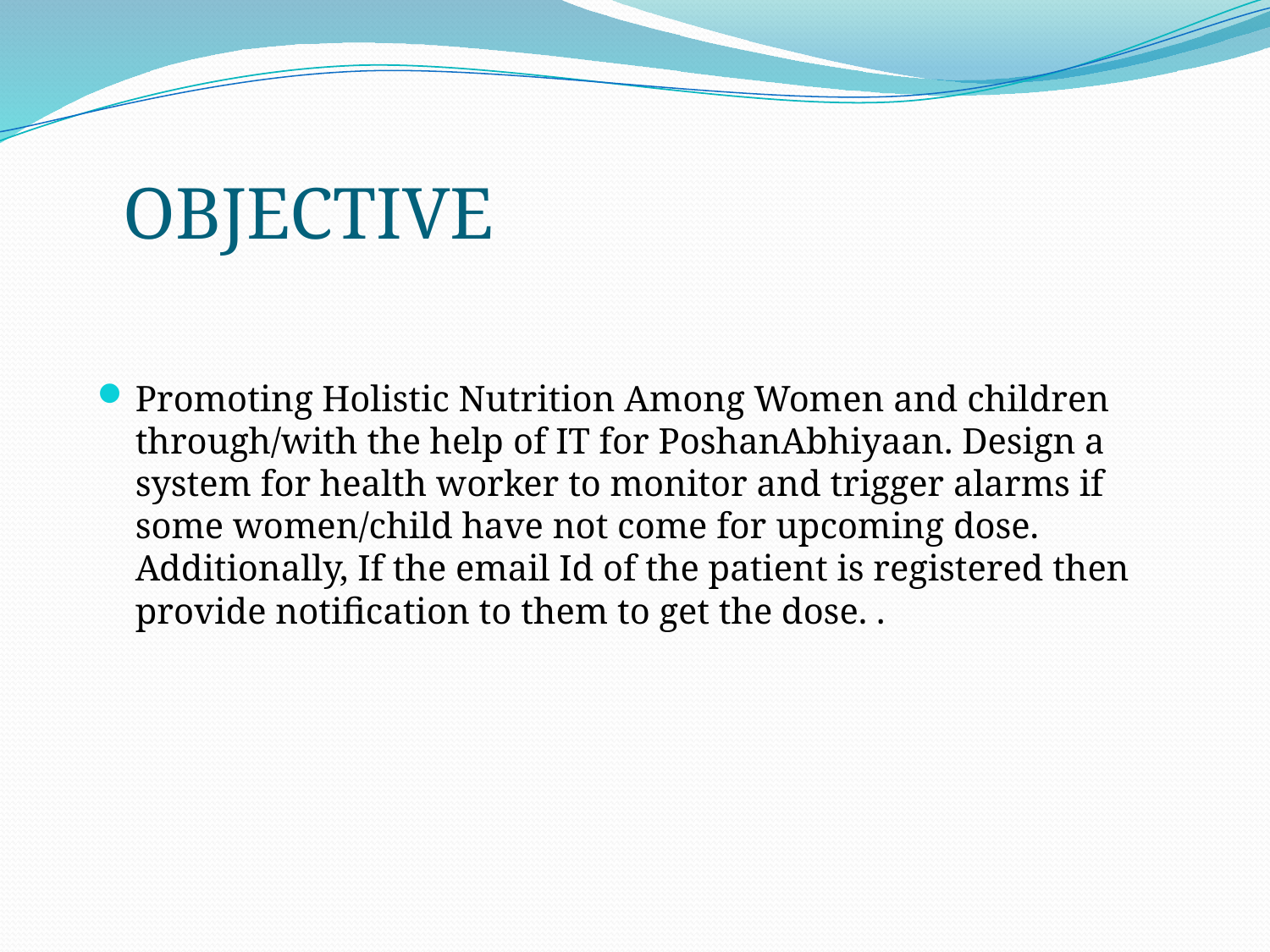

# OBJECTIVE
Promoting Holistic Nutrition Among Women and children through/with the help of IT for PoshanAbhiyaan. Design a system for health worker to monitor and trigger alarms if some women/child have not come for upcoming dose. Additionally, If the email Id of the patient is registered then provide notification to them to get the dose. .